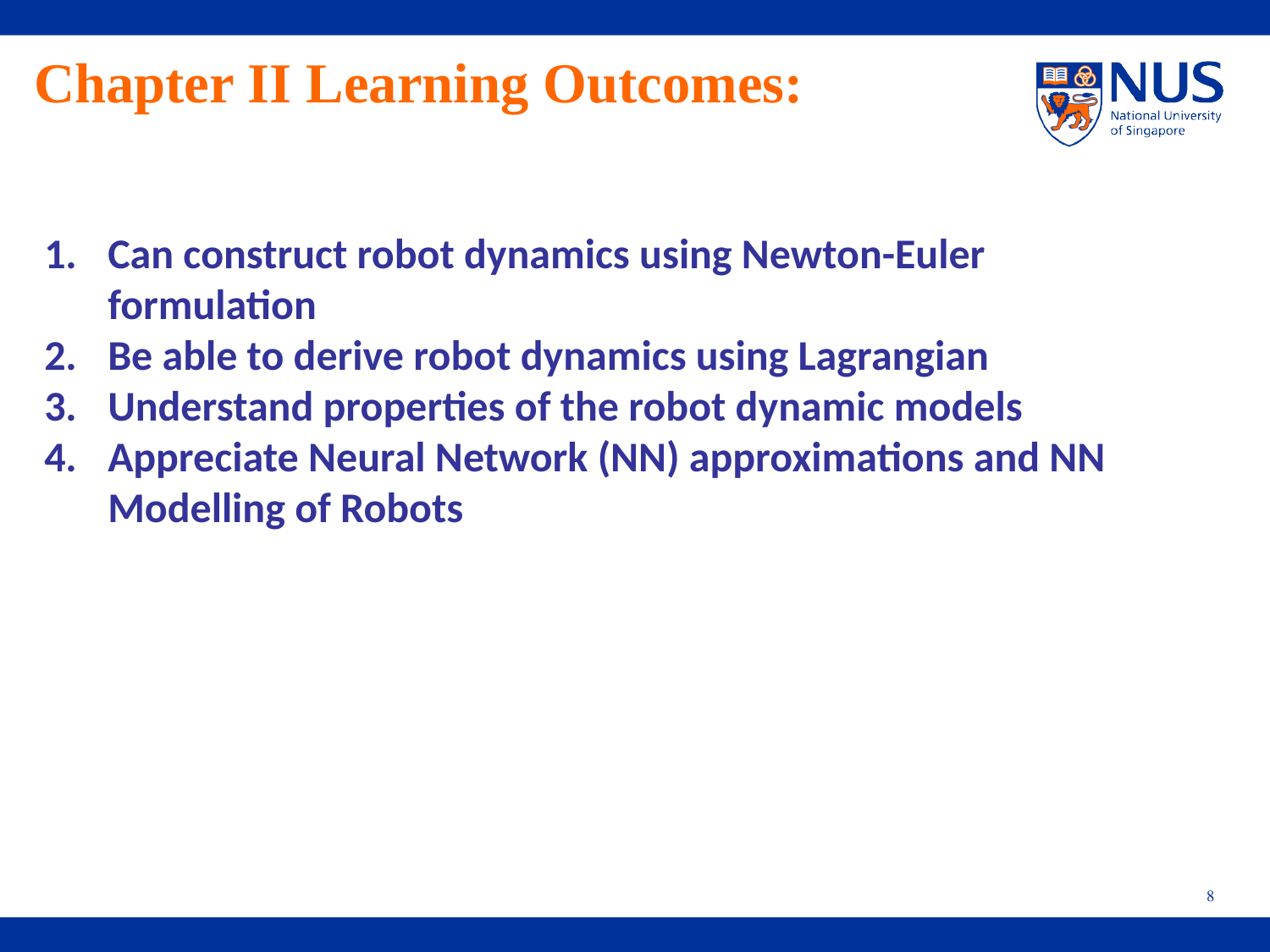

Chapter II Learning Outcomes:

Can construct robot dynamics using Newton-Euler formulation
Be able to derive robot dynamics using Lagrangian
Understand properties of the robot dynamic models
Appreciate Neural Network (NN) approximations and NN Modelling of Robots
8